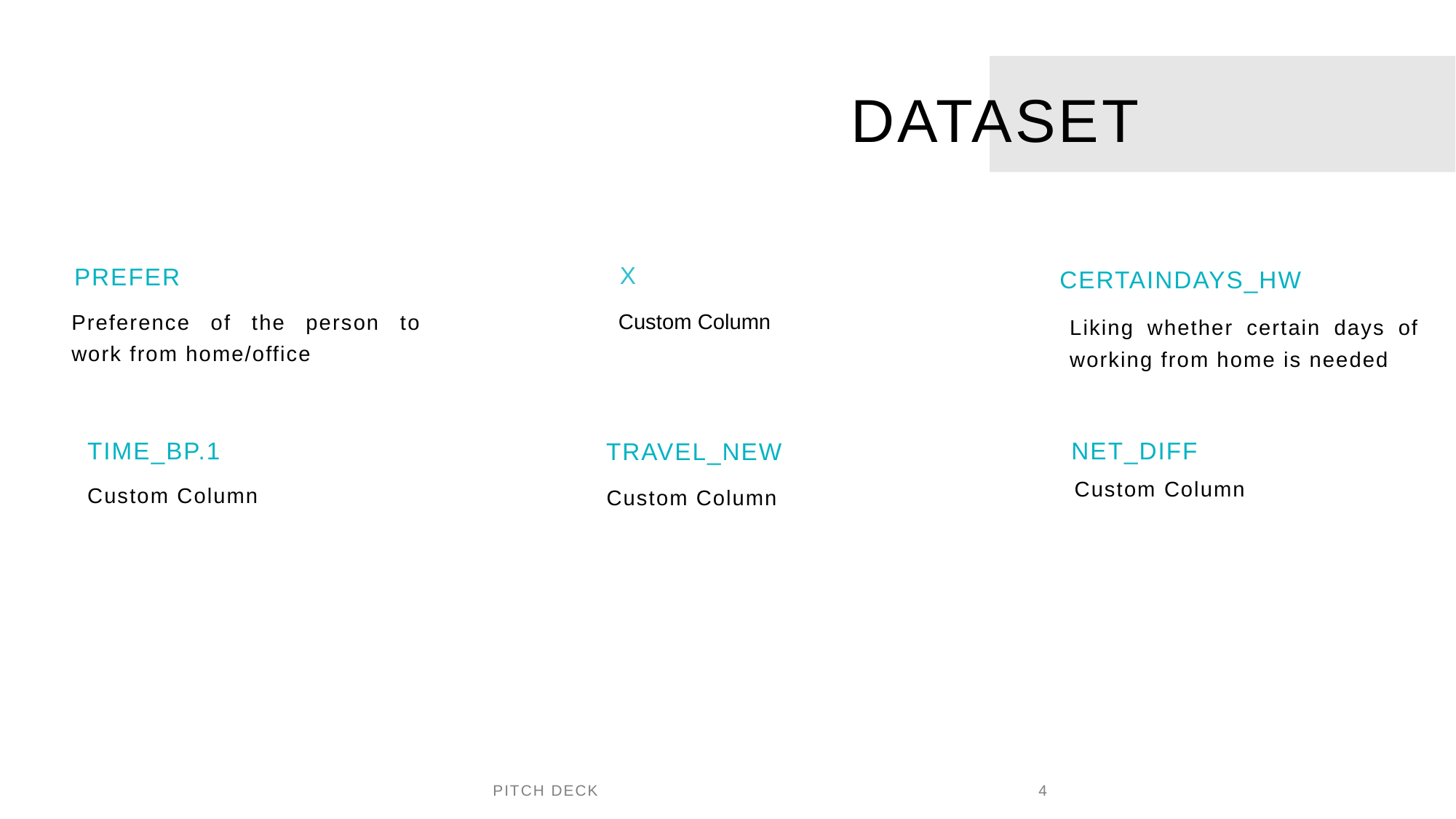

# DATASET
prefer
certaindays_hw
X
Preference of the person to work from home/office
Custom Column
Liking whether certain days of working from home is needed
time_bp.1
net_diff
travel_new
Custom Column
Custom Column
Custom Column
PITCH DECK
4